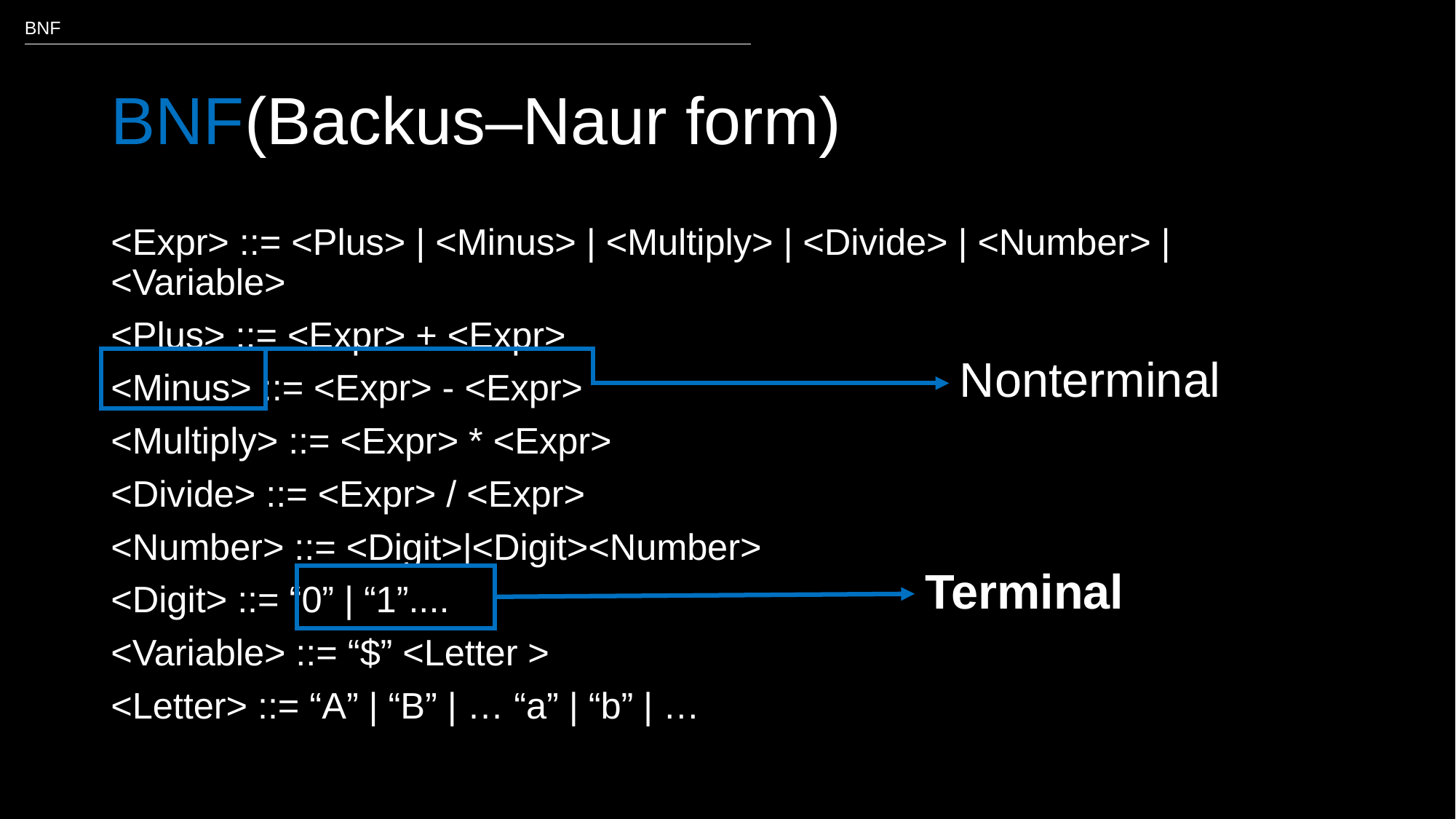

BNF
# BNF(Backus–Naur form)
<Expr> ::= <Plus> | <Minus> | <Multiply> | <Divide> | <Number> | <Variable>
<Plus> ::= <Expr> + <Expr>
<Minus> ::= <Expr> - <Expr>
<Multiply> ::= <Expr> * <Expr>
<Divide> ::= <Expr> / <Expr>
<Number> ::= <Digit>|<Digit><Number>
<Digit> ::= “0” | “1”....
<Variable> ::= “$” <Letter >
<Letter> ::= “A” | “B” | … “a” | “b” | …
Nonterminal

Terminal